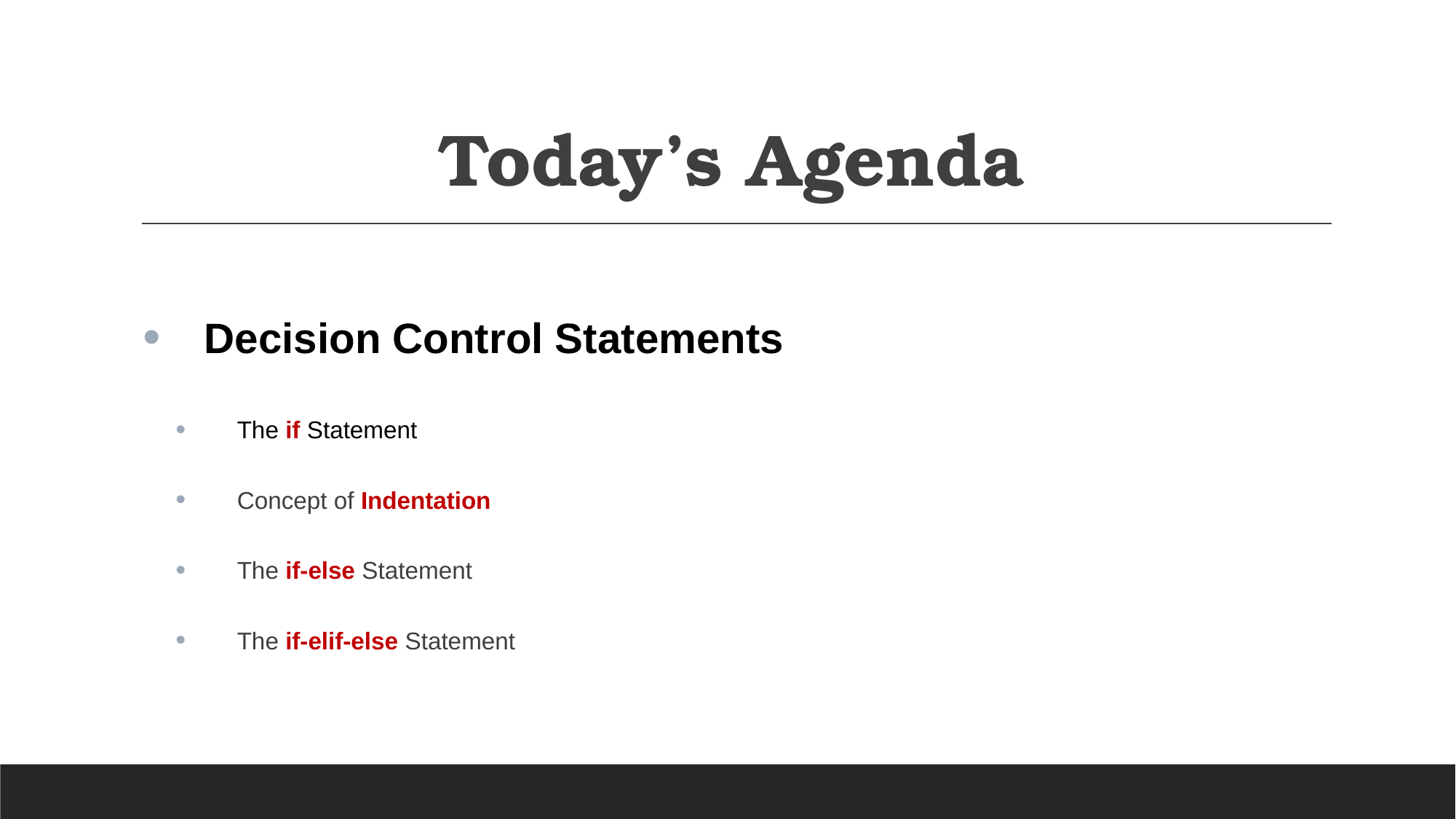

# Today’s Agenda

Decision Control Statements

The if Statement

Concept of Indentation

The if-else Statement

The if-elif-else Statement